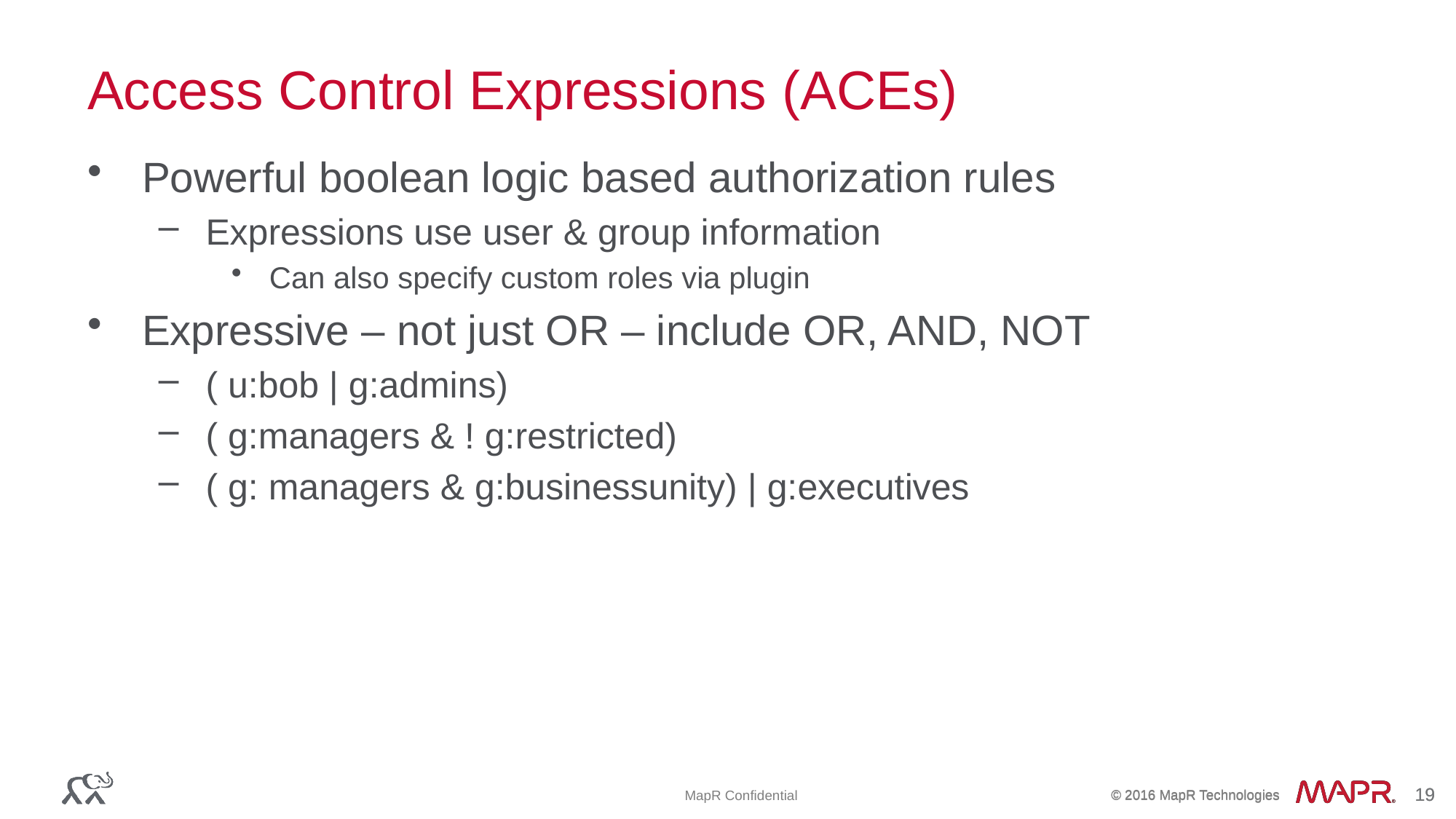

Access Control Expressions (ACEs)
Powerful boolean logic based authorization rules
Expressions use user & group information
Can also specify custom roles via plugin
Expressive – not just OR – include OR, AND, NOT
( u:bob | g:admins)
( g:managers & ! g:restricted)
( g: managers & g:businessunity) | g:executives